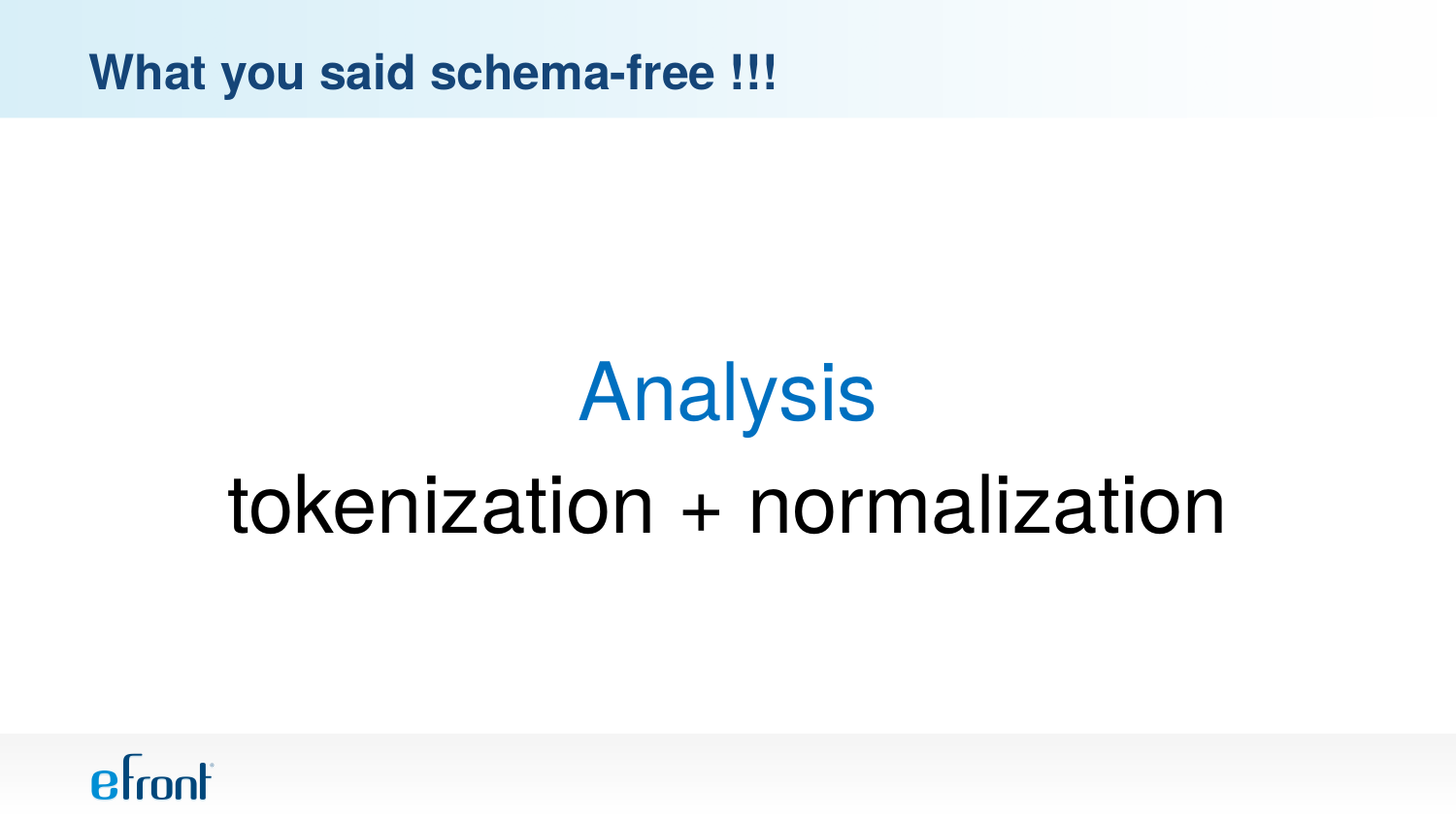

# What you said schema-free !!!

Analysis
tokenization + normalization